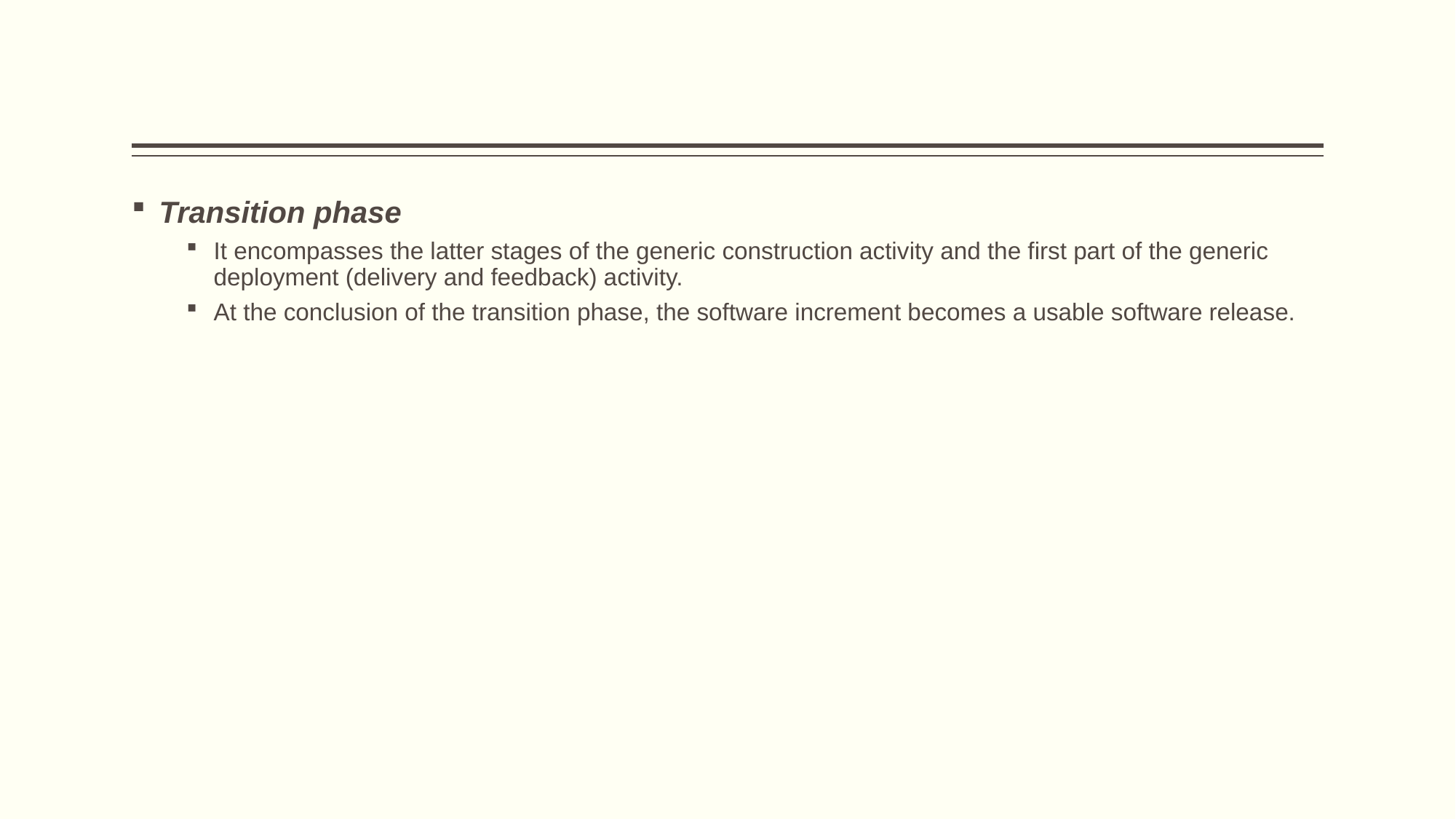

#
Transition phase
It encompasses the latter stages of the generic construction activity and the first part of the generic deployment (delivery and feedback) activity.
At the conclusion of the transition phase, the software increment becomes a usable software release.